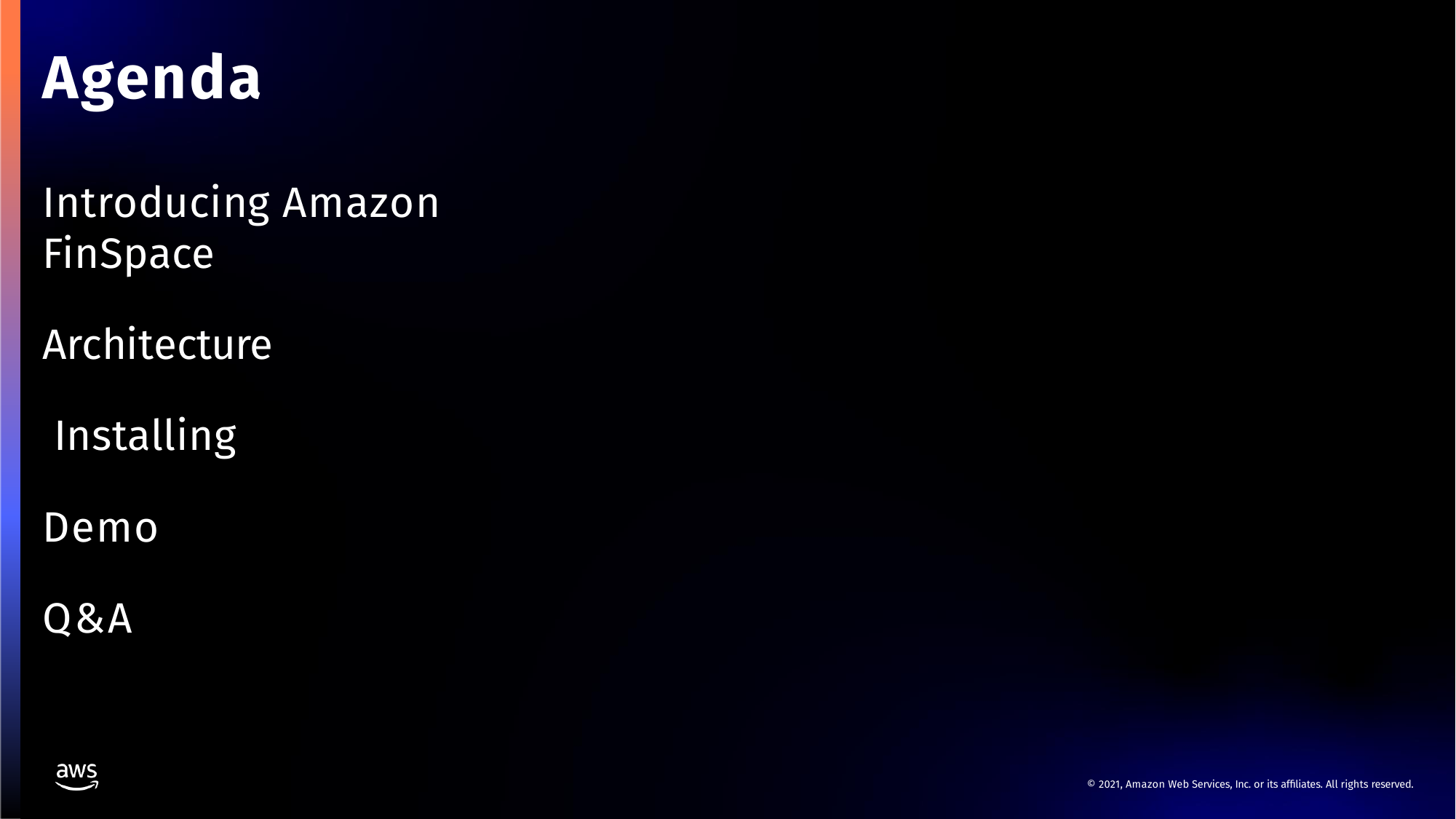

# Agenda
Introducing Amazon FinSpace
Architecture  Installing  Demo
Q&A
© 2021, Amazon Web Services, Inc. or its affiliates. All rights reserved.